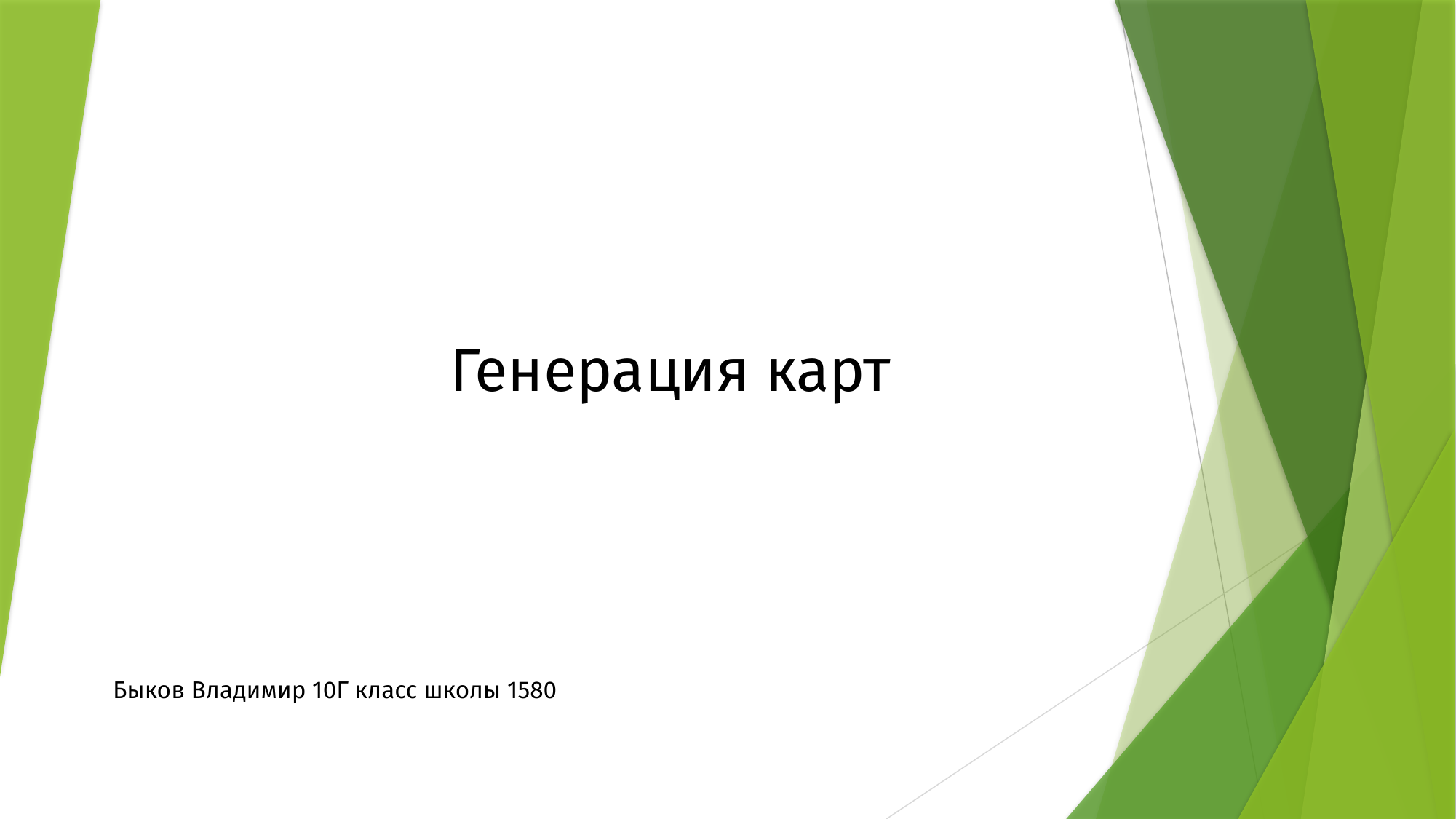

Генерация карт
Быков Владимир 10Г класс школы 1580